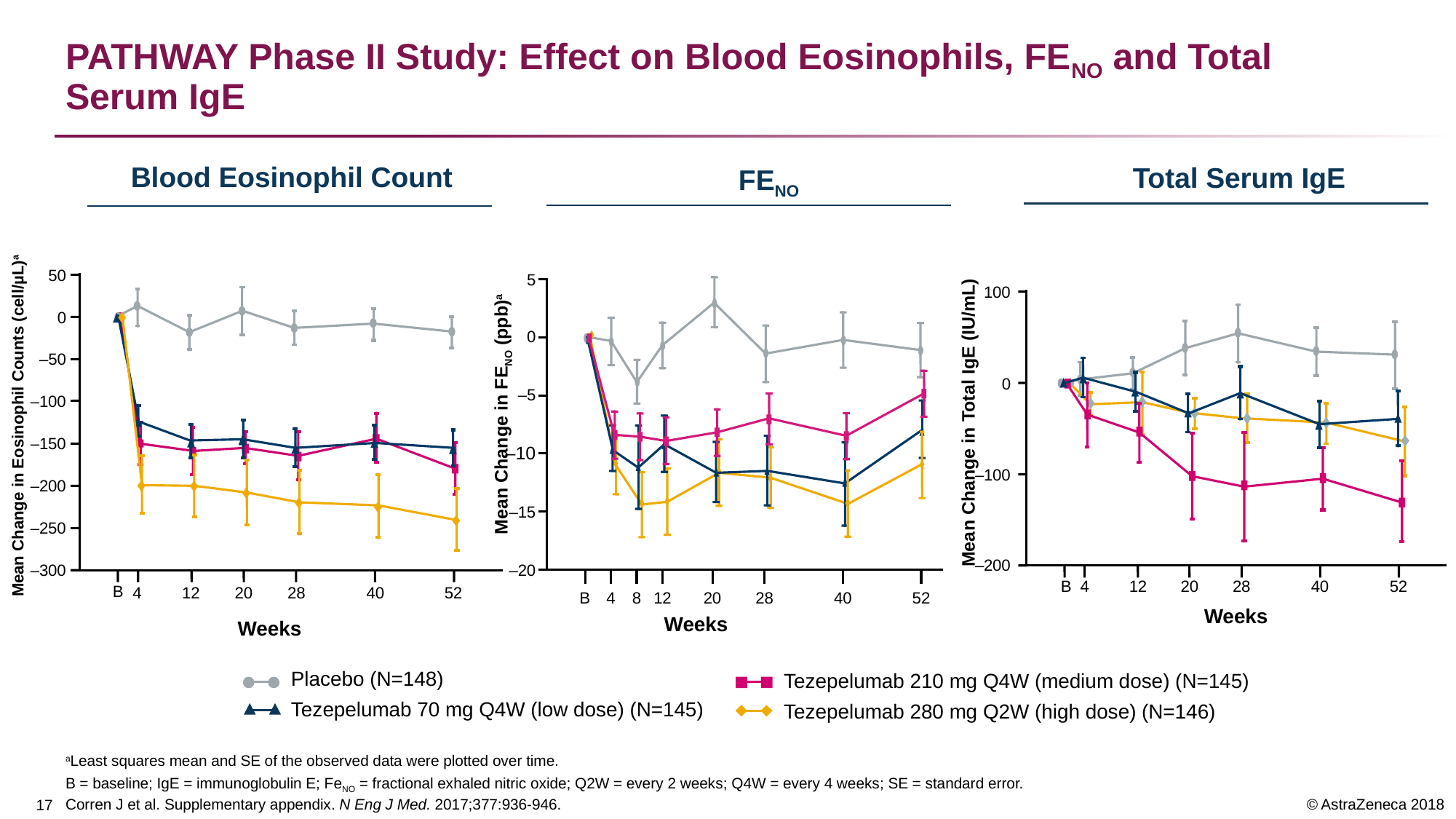

# PATHWAY Phase II Study: Effect on Blood Eosinophils, FENO and Total Serum IgE
Blood Eosinophil Count
Total Serum IgE
FENO
50

0

–50

–100

Mean Change in Eosinophil Counts (cell/µL)a
–150

–200

–250

–300

B
4
12
20
28
40
52
Weeks
5

0

–5

–10

–15

–20
B
4
8
12
20
28
40
52
Weeks
Mean Change in FeNO (ppb)a
100

0

Mean Change in Total IgE (IU/mL)
–100

–200

B
4
12
20
28
40
52
Weeks
Placebo (N=148)
Tezepelumab 70 mg Q4W (low dose) (N=145)
Tezepelumab 210 mg Q4W (medium dose) (N=145)
Tezepelumab 280 mg Q2W (high dose) (N=146)

aLeast squares mean and SE of the observed data were plotted over time.
B = baseline; IgE = immunoglobulin E; FeNO = fractional exhaled nitric oxide; Q2W = every 2 weeks; Q4W = every 4 weeks; SE = standard error.
Corren J et al. Supplementary appendix. N Eng J Med. 2017;377:936-946.
17